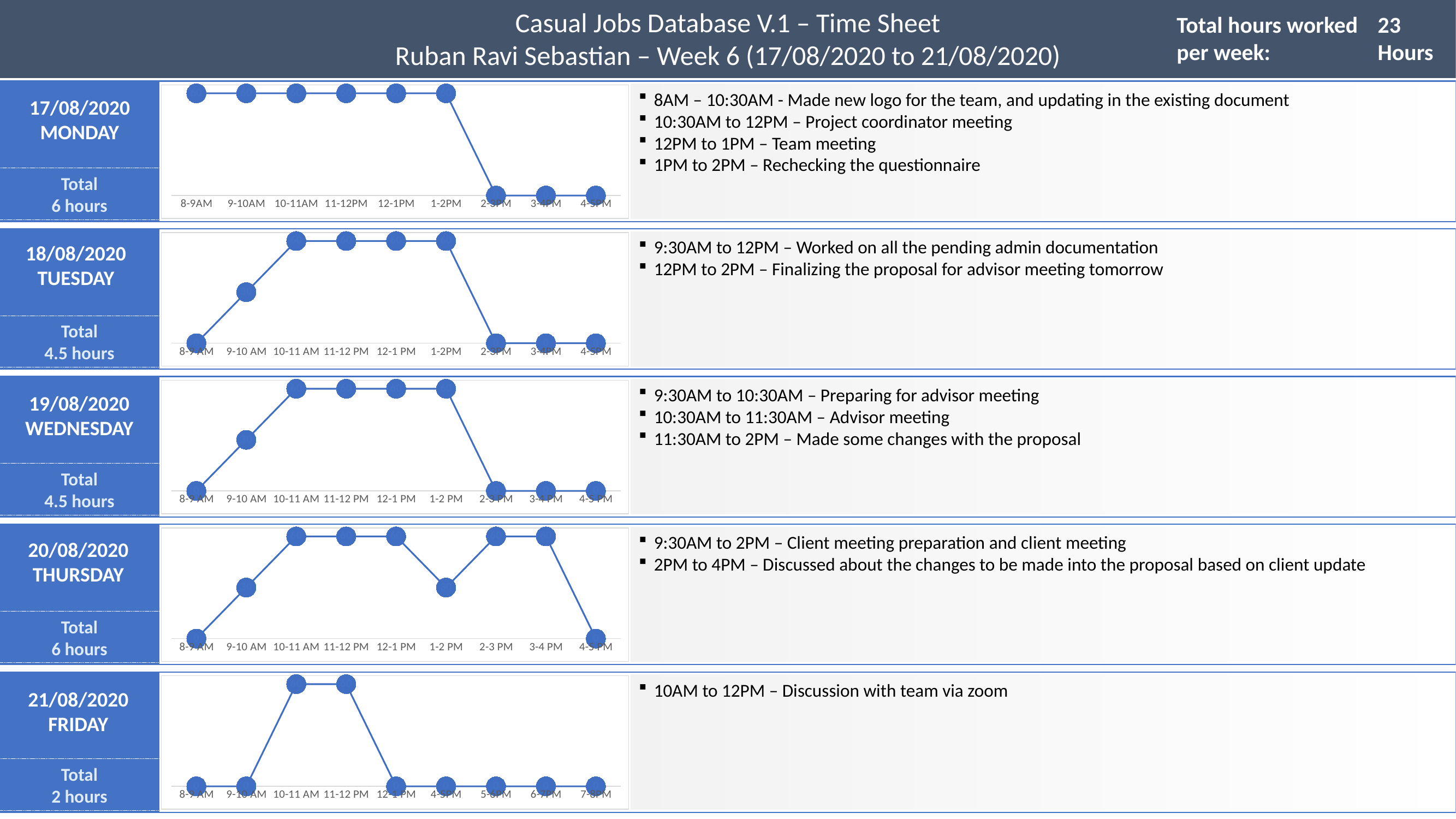

Casual Jobs Database V.1 – Time Sheet
Ruban Ravi Sebastian – Week 6 (17/08/2020 to 21/08/2020)
Total hours worked per week:
23 Hours

### Chart

| Category | Series 1 |
|---|---|
| 8-9AM | 60.0 |
| 9-10AM | 60.0 |
| 10-11AM | 60.0 |
| 11-12PM | 60.0 |
| 12-1PM | 60.0 |
| 1-2PM | 60.0 |
| 2-3PM | 0.0 |
| 3-4PM | 0.0 |
| 4-5PM | 0.0 |
8AM – 10:30AM - Made new logo for the team, and updating in the existing document
10:30AM to 12PM – Project coordinator meeting
12PM to 1PM – Team meeting
1PM to 2PM – Rechecking the questionnaire
17/08/2020
MONDAY
Total
6 hours

### Chart

| Category | Series 1 |
|---|---|
| 8-9 AM | 0.0 |
| 9-10 AM | 30.0 |
| 10-11 AM | 60.0 |
| 11-12 PM | 60.0 |
| 12-1 PM | 60.0 |
| 1-2PM | 60.0 |
| 2-3PM | 0.0 |
| 3-4PM | 0.0 |
| 4-5PM | 0.0 |
9:30AM to 12PM – Worked on all the pending admin documentation
12PM to 2PM – Finalizing the proposal for advisor meeting tomorrow

18/08/2020
TUESDAY
Total
4.5 hours

### Chart

| Category | Series 1 |
|---|---|
| 8-9 AM | 0.0 |
| 9-10 AM | 30.0 |
| 10-11 AM | 60.0 |
| 11-12 PM | 60.0 |
| 12-1 PM | 60.0 |
| 1-2 PM | 60.0 |
| 2-3 PM | 0.0 |
| 3-4 PM | 0.0 |
| 4-5 PM | 0.0 |
9:30AM to 10:30AM – Preparing for advisor meeting
10:30AM to 11:30AM – Advisor meeting
11:30AM to 2PM – Made some changes with the proposal

19/08/2020
WEDNESDAY
Total
4.5 hours

### Chart

| Category | Series 1 |
|---|---|
| 8-9 AM | 0.0 |
| 9-10 AM | 30.0 |
| 10-11 AM | 60.0 |
| 11-12 PM | 60.0 |
| 12-1 PM | 60.0 |
| 1-2 PM | 30.0 |
| 2-3 PM | 60.0 |
| 3-4 PM | 60.0 |
| 4-5 PM | 0.0 |
9:30AM to 2PM – Client meeting preparation and client meeting
2PM to 4PM – Discussed about the changes to be made into the proposal based on client update
20/08/2020
THURSDAY
Total
6 hours

### Chart

| Category | Series 1 |
|---|---|
| 8-9 AM | 0.0 |
| 9-10 AM | 0.0 |
| 10-11 AM | 60.0 |
| 11-12 PM | 60.0 |
| 12-1 PM | 0.0 |
| 4-5PM | 0.0 |
| 5-6PM | 0.0 |
| 6-7PM | 0.0 |
| 7-8PM | 0.0 |
10AM to 12PM – Discussion with team via zoom
21/08/2020
FRIDAY
Total
2 hours